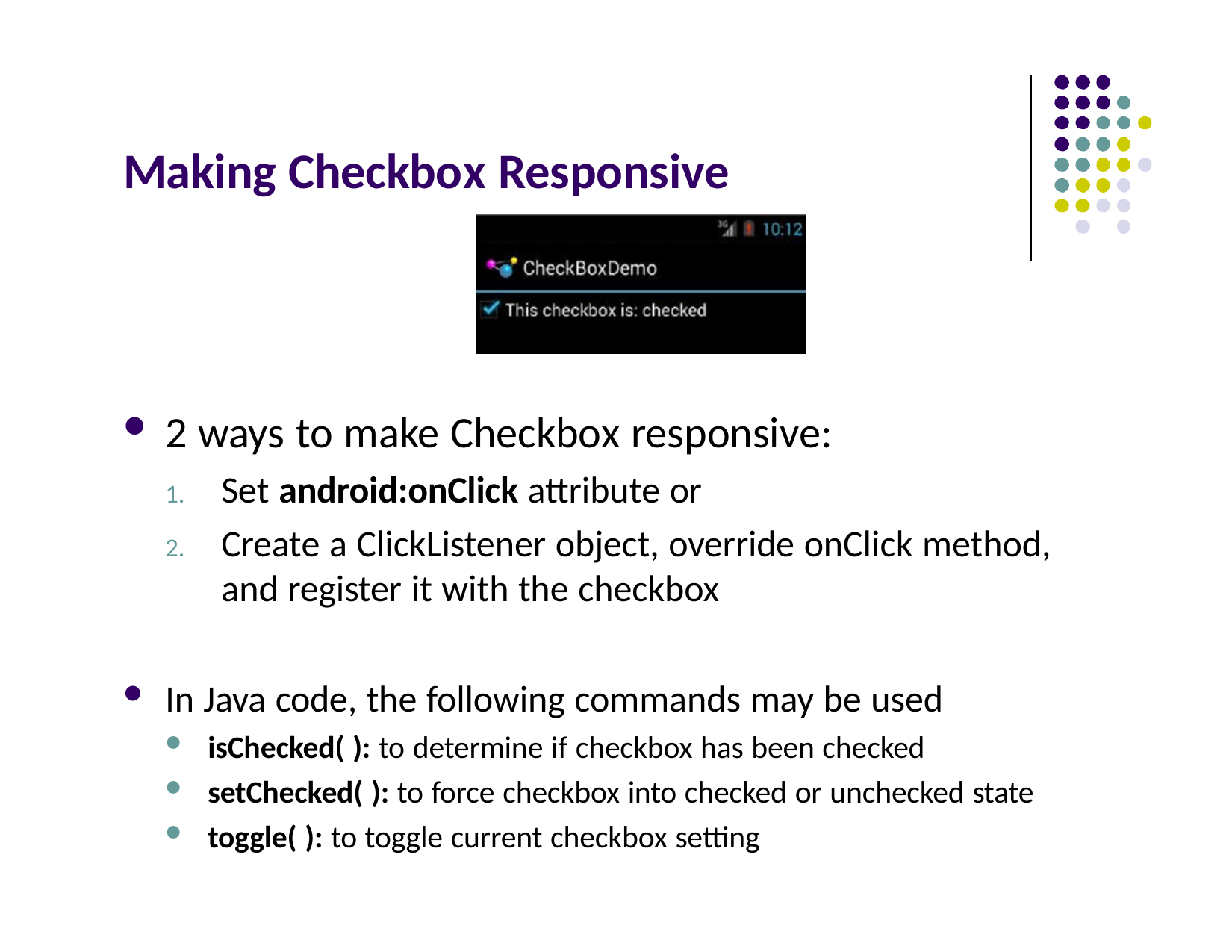

# Making Checkbox Responsive

2 ways to make Checkbox responsive:
Set android:onClick attribute or
Create a ClickListener object, override onClick method, and register it with the checkbox

In Java code, the following commands may be used
isChecked( ): to determine if checkbox has been checked
setChecked( ): to force checkbox into checked or unchecked state
toggle( ): to toggle current checkbox setting